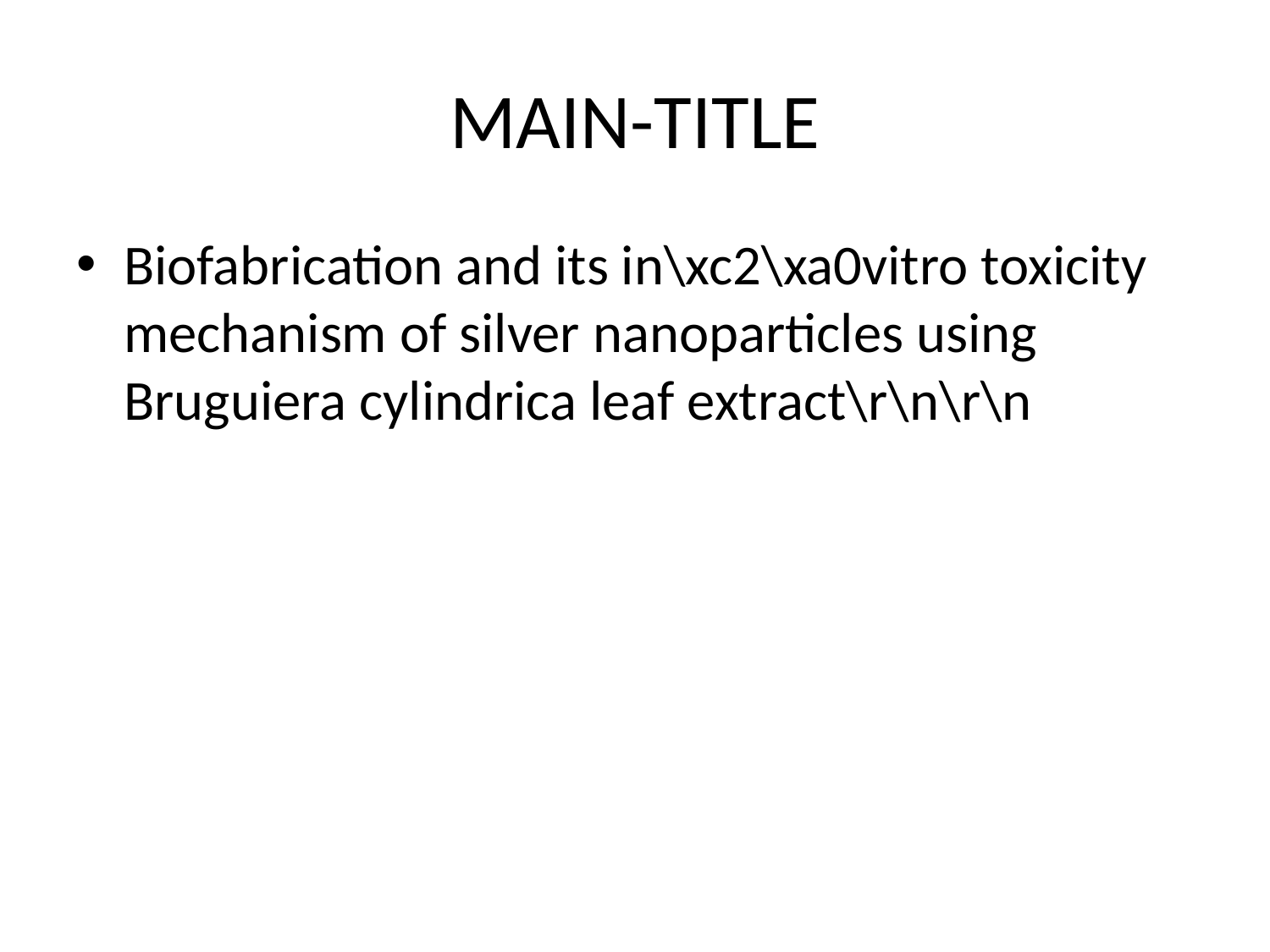

# MAIN-TITLE
Biofabrication and its in\xc2\xa0vitro toxicity mechanism of silver nanoparticles using Bruguiera cylindrica leaf extract\r\n\r\n